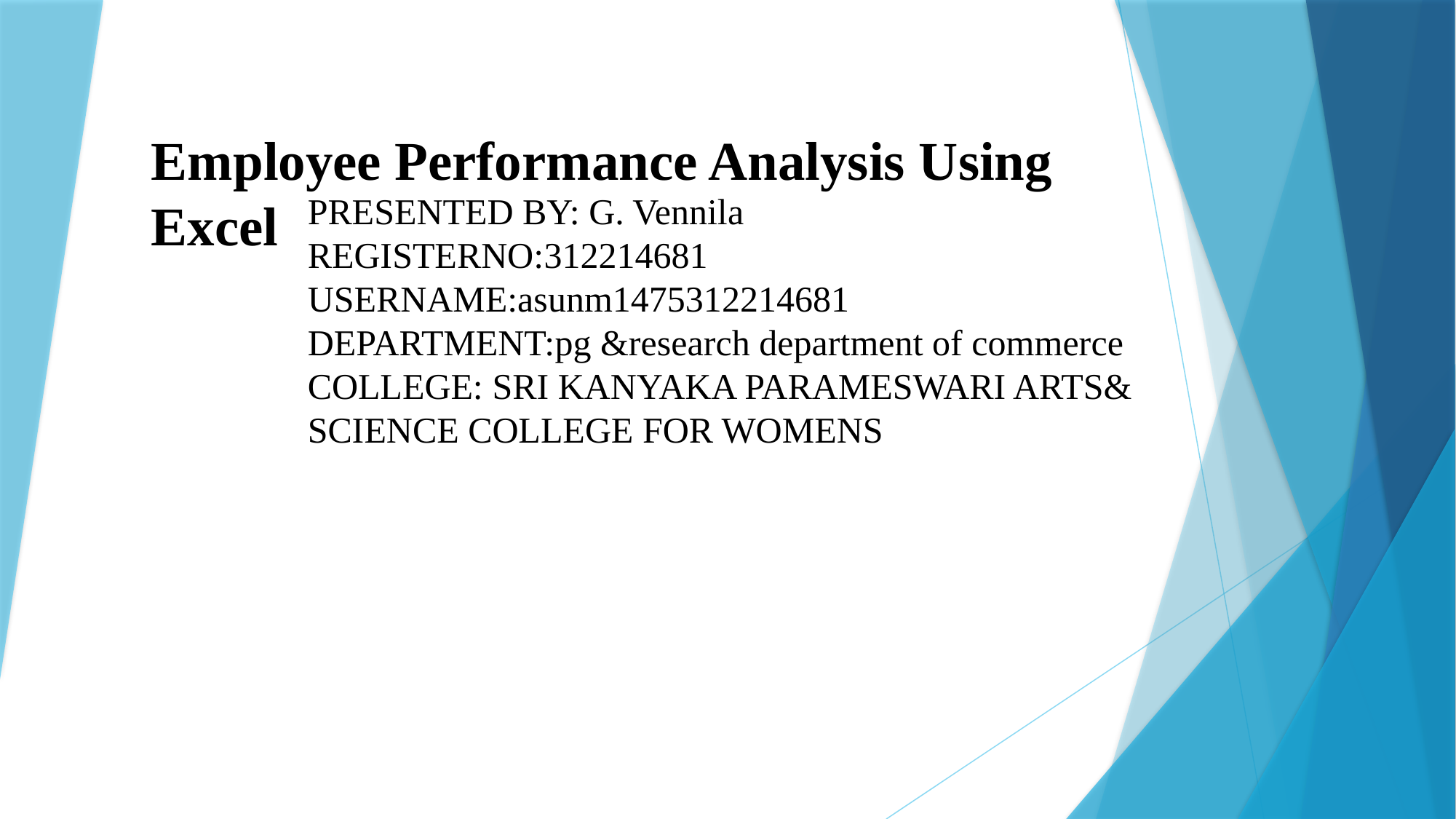

# Employee Performance Analysis Using Excel
PRESENTED BY: G. Vennila
REGISTERNO:312214681
USERNAME:asunm1475312214681
DEPARTMENT:pg &research department of commerce
COLLEGE: SRI KANYAKA PARAMESWARI ARTS& SCIENCE COLLEGE FOR WOMENS